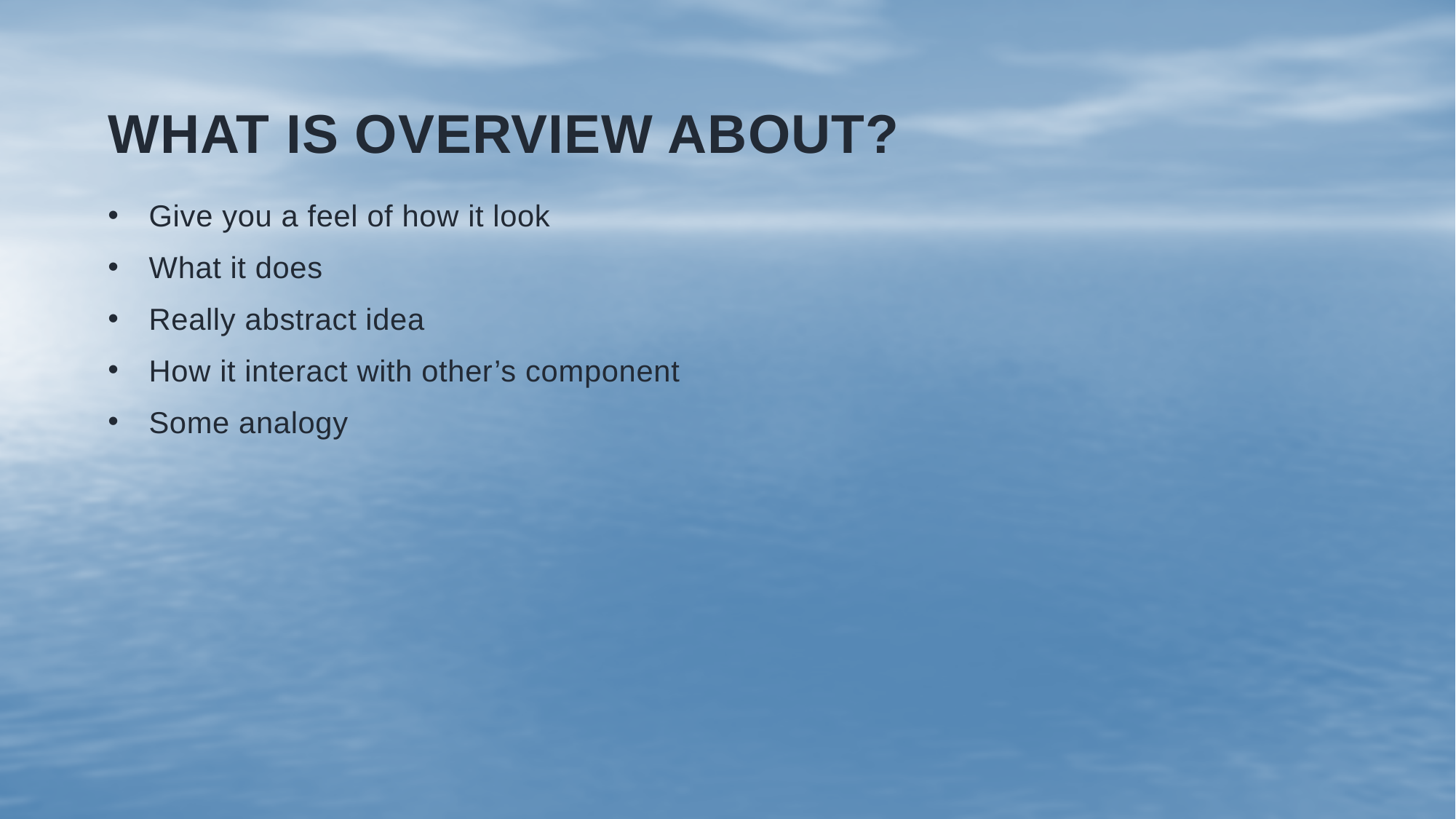

# What is Overview About?
Give you a feel of how it look
What it does
Really abstract idea
How it interact with other’s component
Some analogy